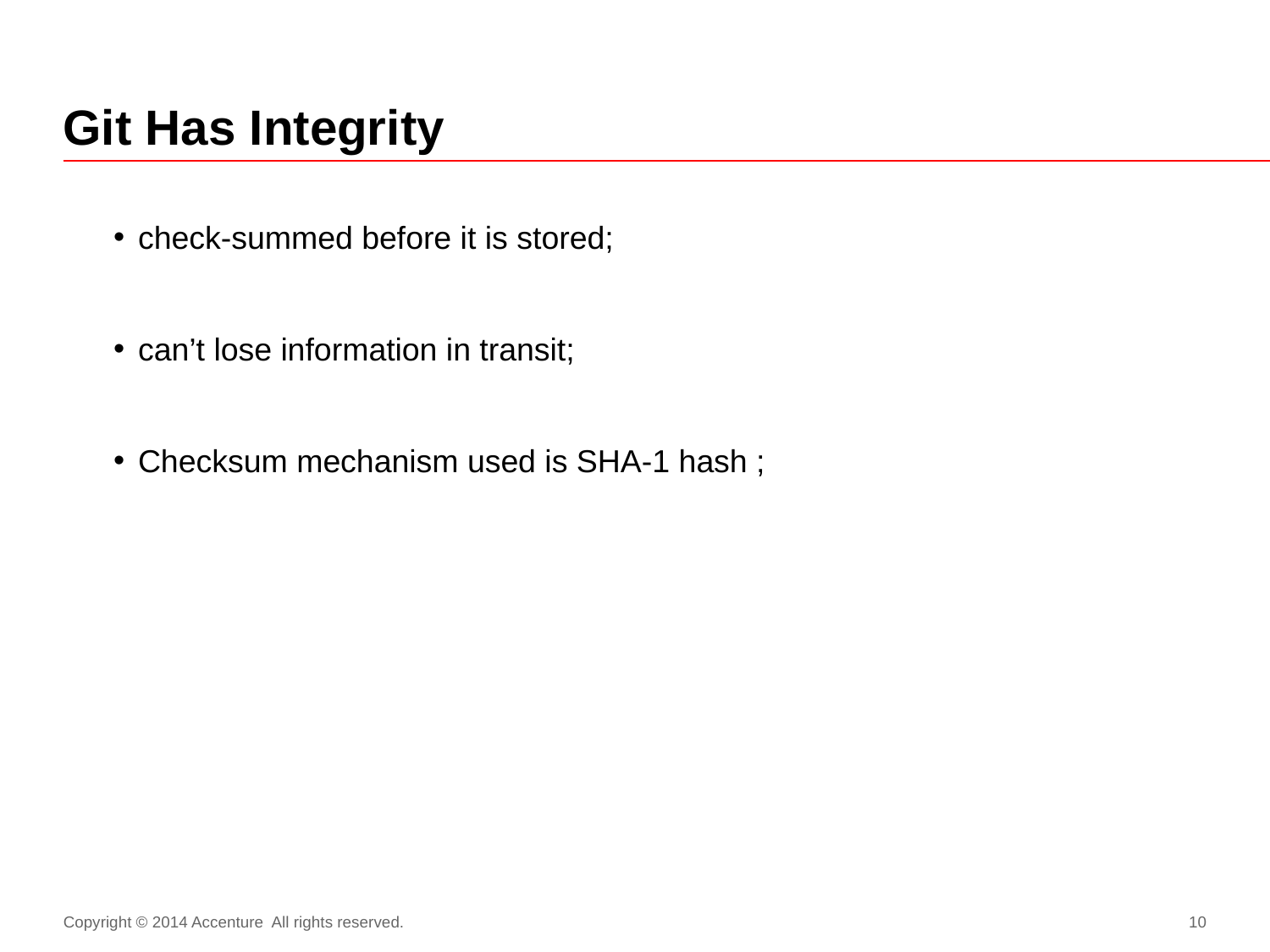

# Git Has Integrity
check-summed before it is stored;

can’t lose information in transit;

Checksum mechanism used is SHA-1 hash ;
Copyright © 2014 Accenture  All rights reserved.
10